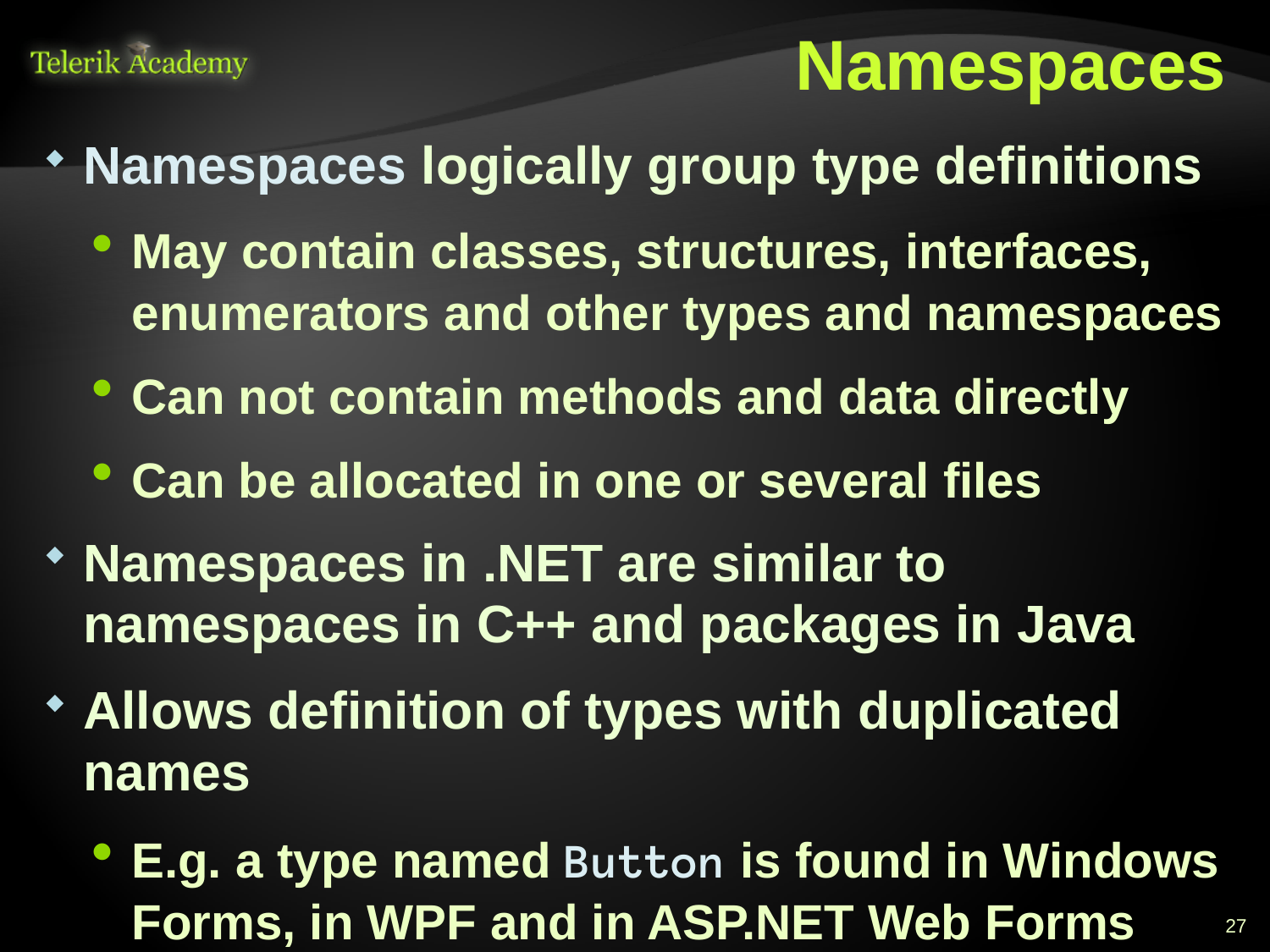

# Namespaces
Namespaces logically group type definitions
May contain classes, structures, interfaces, enumerators and other types and namespaces
Can not contain methods and data directly
Can be allocated in one or several files
Namespaces in .NET are similar to namespaces in C++ and packages in Java
Allows definition of types with duplicated names
E.g. a type named Button is found in Windows Forms, in WPF and in ASP.NET Web Forms
27